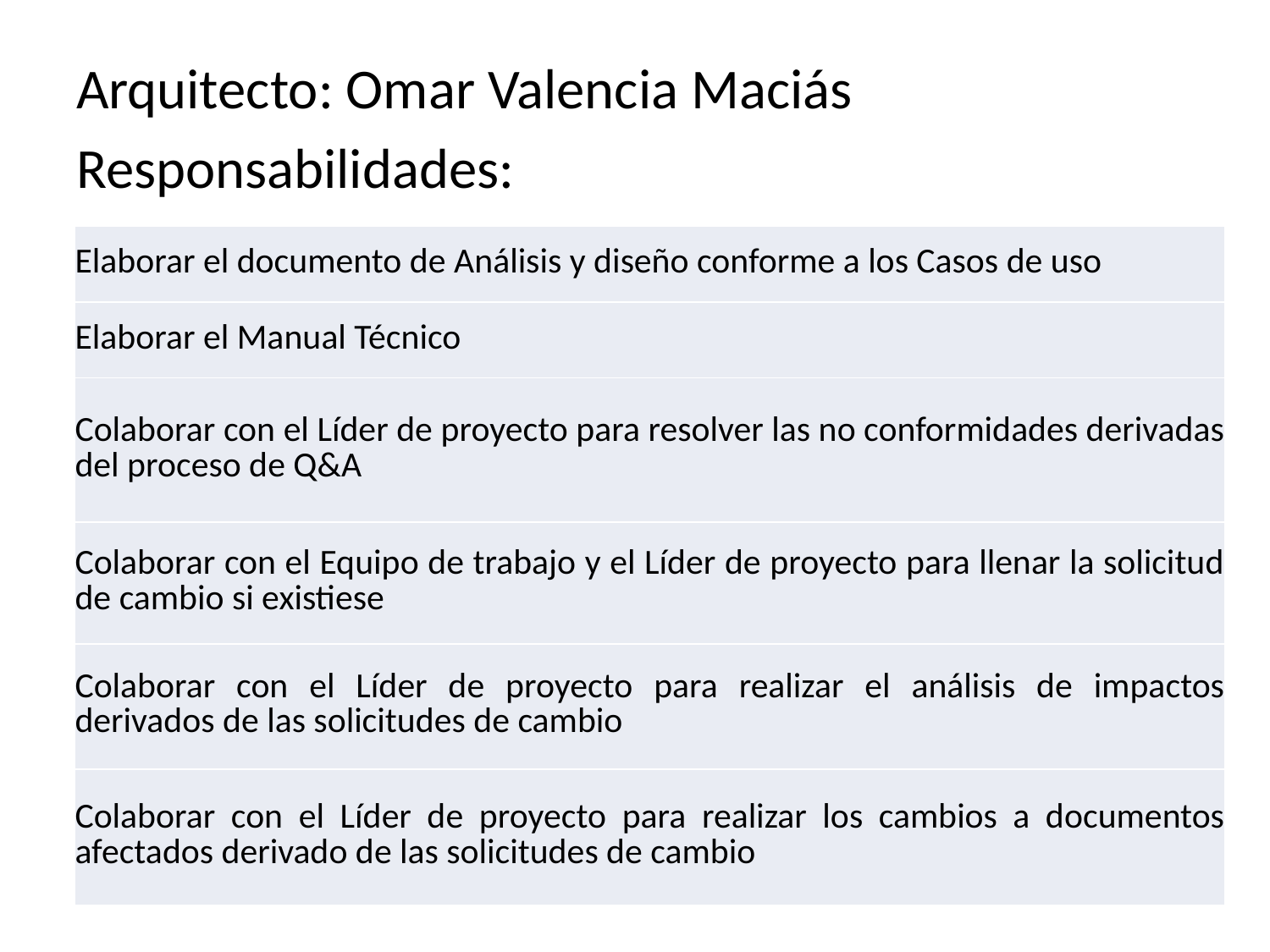

Arquitecto: Omar Valencia Maciás
Responsabilidades:

| Elaborar el documento de Análisis y diseño conforme a los Casos de uso |
| --- |
| Elaborar el Manual Técnico |
| Colaborar con el Líder de proyecto para resolver las no conformidades derivadas del proceso de Q&A |
| Colaborar con el Equipo de trabajo y el Líder de proyecto para llenar la solicitud de cambio si existiese |
| Colaborar con el Líder de proyecto para realizar el análisis de impactos derivados de las solicitudes de cambio |
| Colaborar con el Líder de proyecto para realizar los cambios a documentos afectados derivado de las solicitudes de cambio |